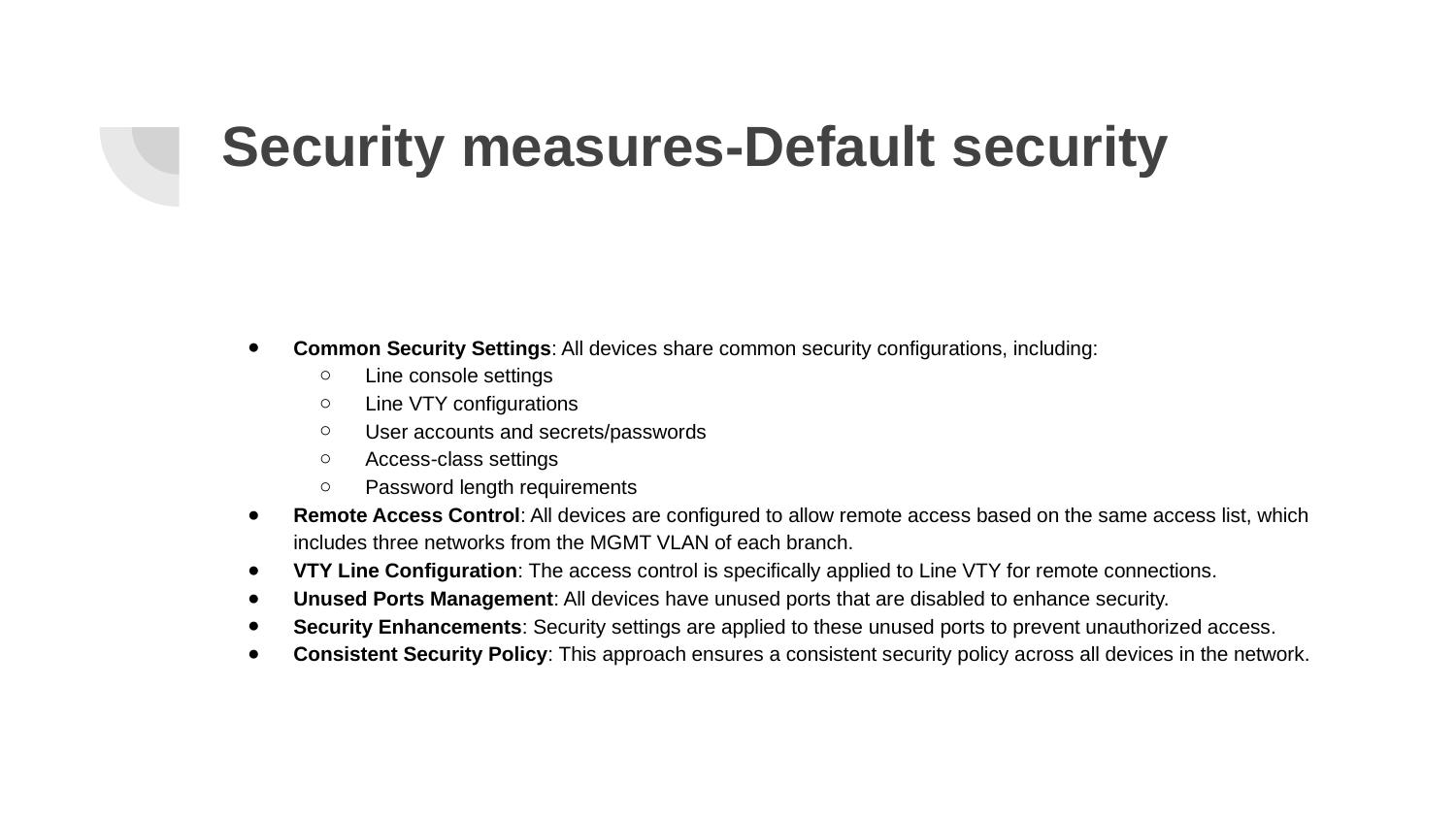

# Security measures-Default security
Common Security Settings: All devices share common security configurations, including:
Line console settings
Line VTY configurations
User accounts and secrets/passwords
Access-class settings
Password length requirements
Remote Access Control: All devices are configured to allow remote access based on the same access list, which includes three networks from the MGMT VLAN of each branch.
VTY Line Configuration: The access control is specifically applied to Line VTY for remote connections.
Unused Ports Management: All devices have unused ports that are disabled to enhance security.
Security Enhancements: Security settings are applied to these unused ports to prevent unauthorized access.
Consistent Security Policy: This approach ensures a consistent security policy across all devices in the network.